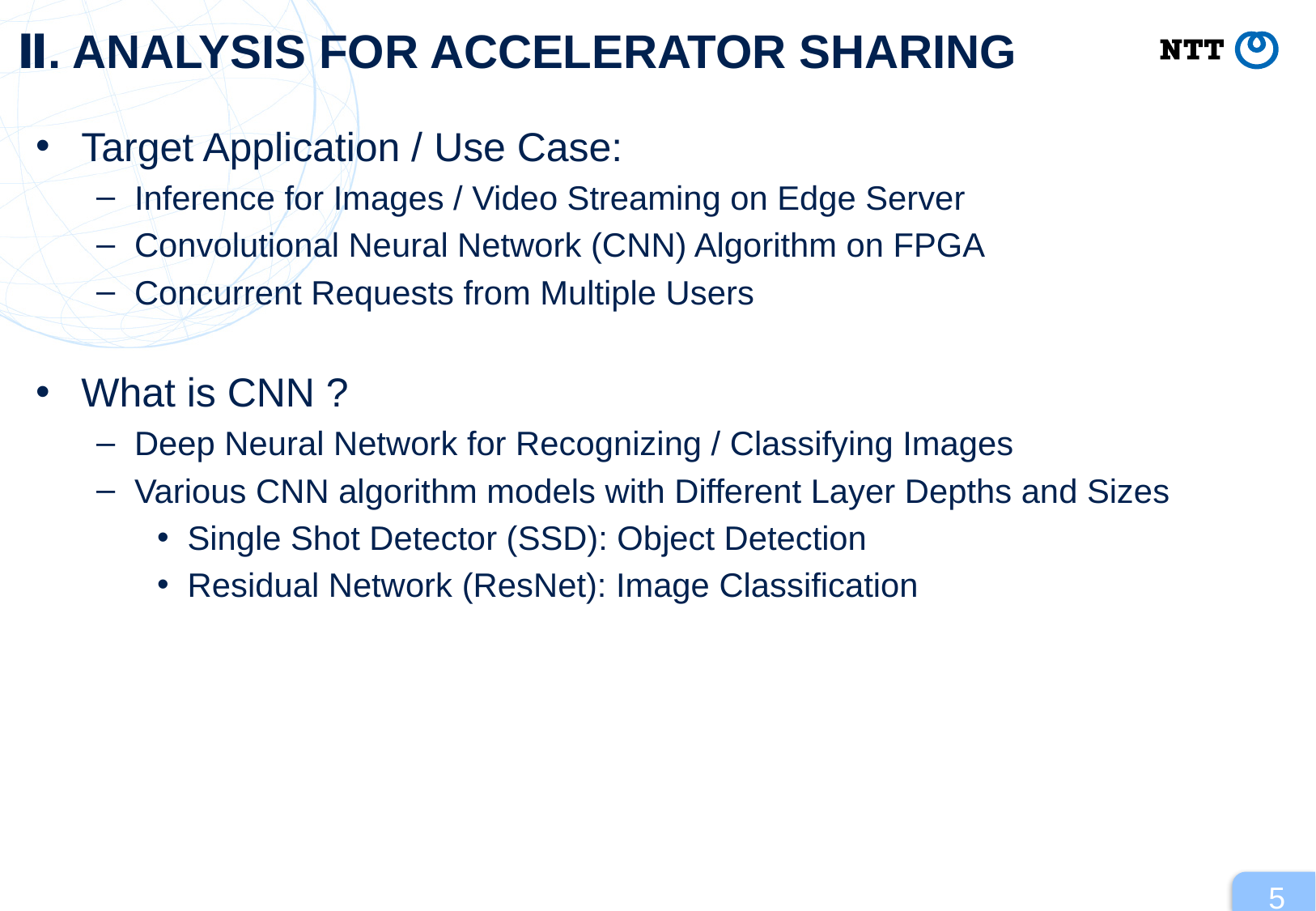

# Ⅱ. ANALYSIS FOR ACCELERATOR SHARING
Target Application / Use Case:
Inference for Images / Video Streaming on Edge Server
Convolutional Neural Network (CNN) Algorithm on FPGA
Concurrent Requests from Multiple Users

What is CNN ?
Deep Neural Network for Recognizing / Classifying Images
Various CNN algorithm models with Different Layer Depths and Sizes
Single Shot Detector (SSD): Object Detection
Residual Network (ResNet): Image Classification
5